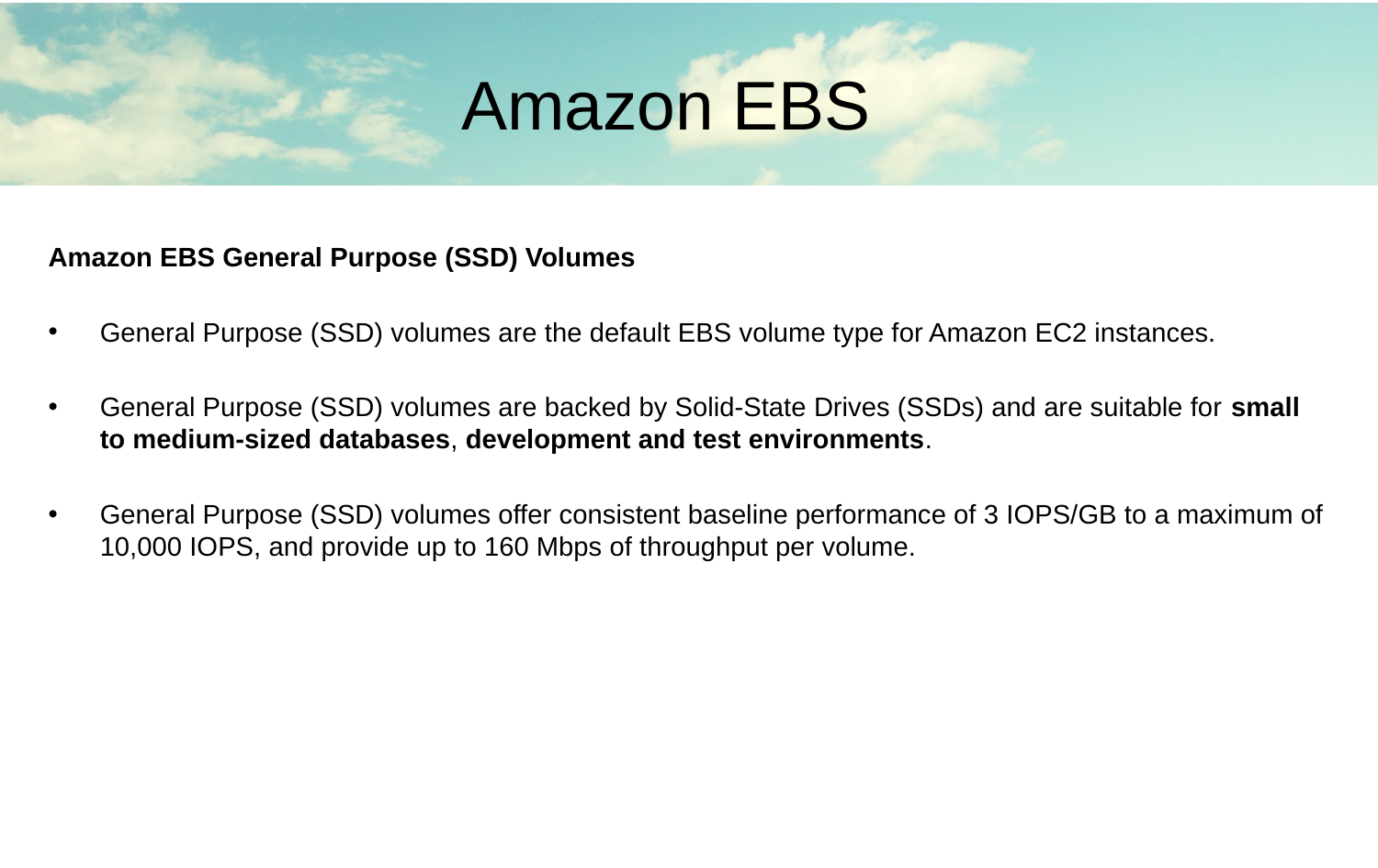

Amazon EBS

Amazon EBS General Purpose (SSD) Volumes

General Purpose (SSD) volumes are the default EBS volume type for Amazon EC2 instances.

General Purpose (SSD) volumes are backed by Solid-State Drives (SSDs) and are suitable for small to medium-sized databases, development and test environments.

General Purpose (SSD) volumes offer consistent baseline performance of 3 IOPS/GB to a maximum of 10,000 IOPS, and provide up to 160 Mbps of throughput per volume.

#